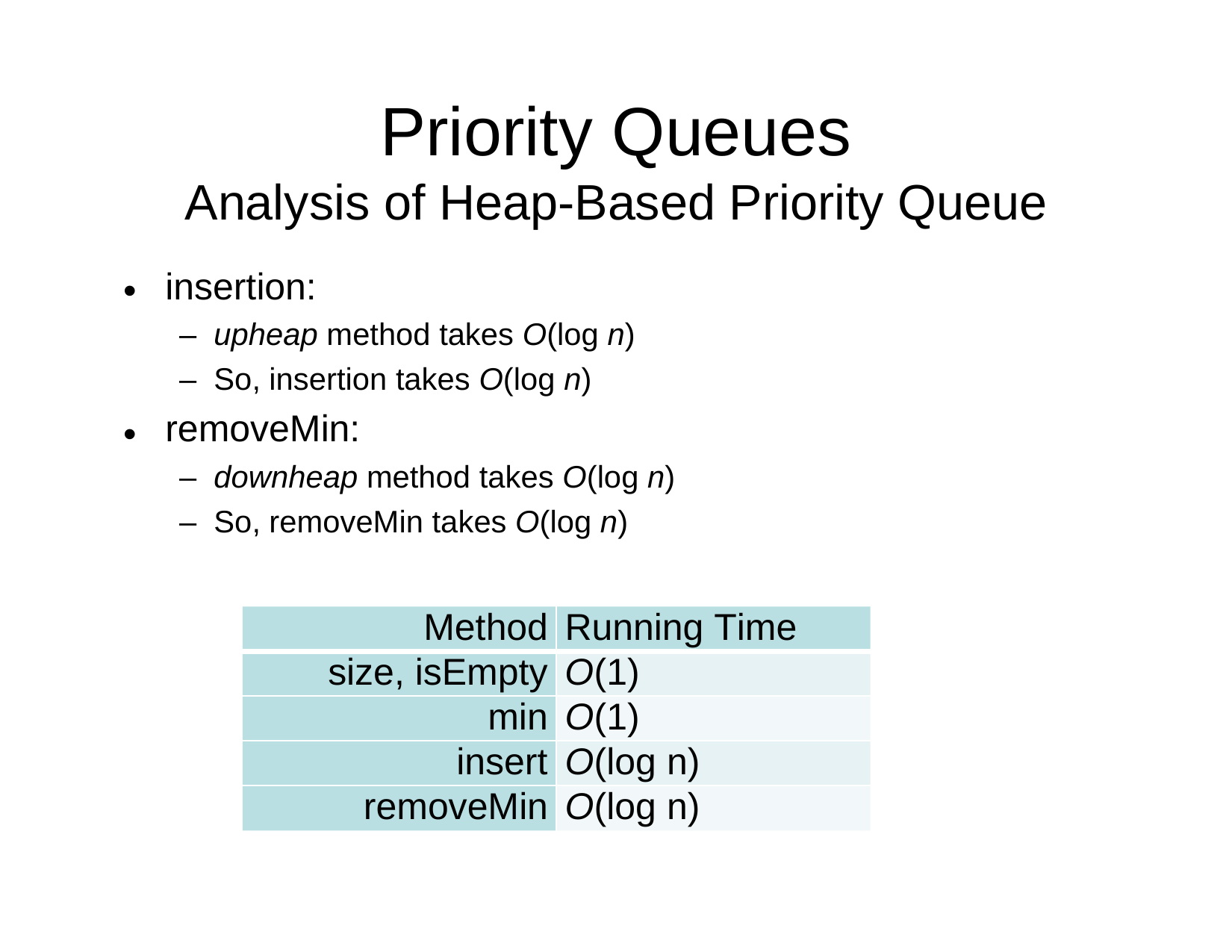

Priority
Queues
Analysis of Heap-Based
insertion:
–  upheap method takes O(log n)
–  So, insertion takes O(log n)
removeMin:
–  downheap method takes O(log n)
–  So, removeMin takes O(log n)
Priority
Queue
•
•

Method
Running Time

size, isEmpty
O(1)

min

O(1)

insert
O(log n)

removeMin
O(log n)